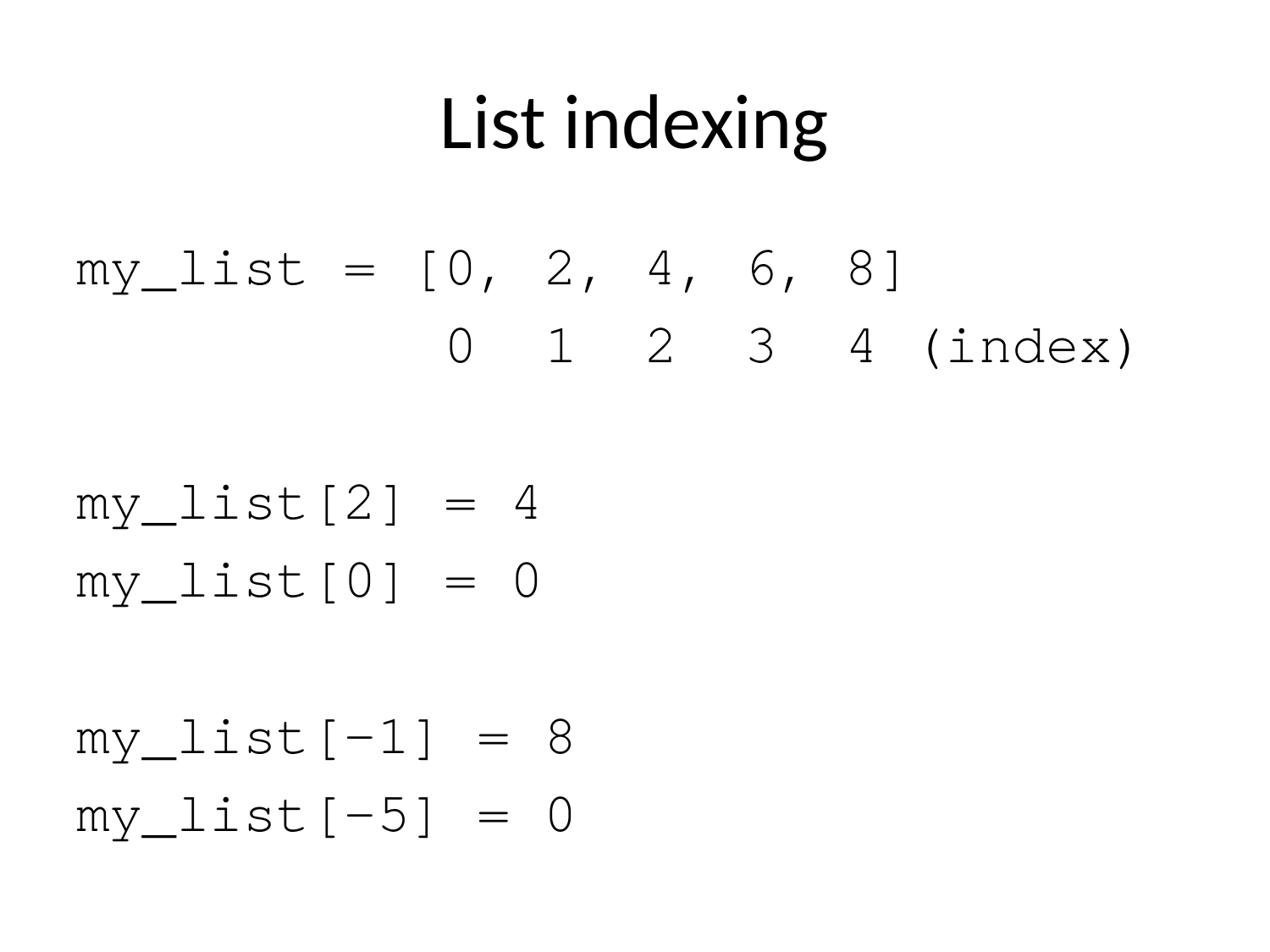

# List indexing
my_list = [0, 2, 4, 6, 8]
           0  1  2  3  4 (index)

my_list[2] = 4
my_list[0] = 0

my_list[-1] = 8
my_list[-5] = 0